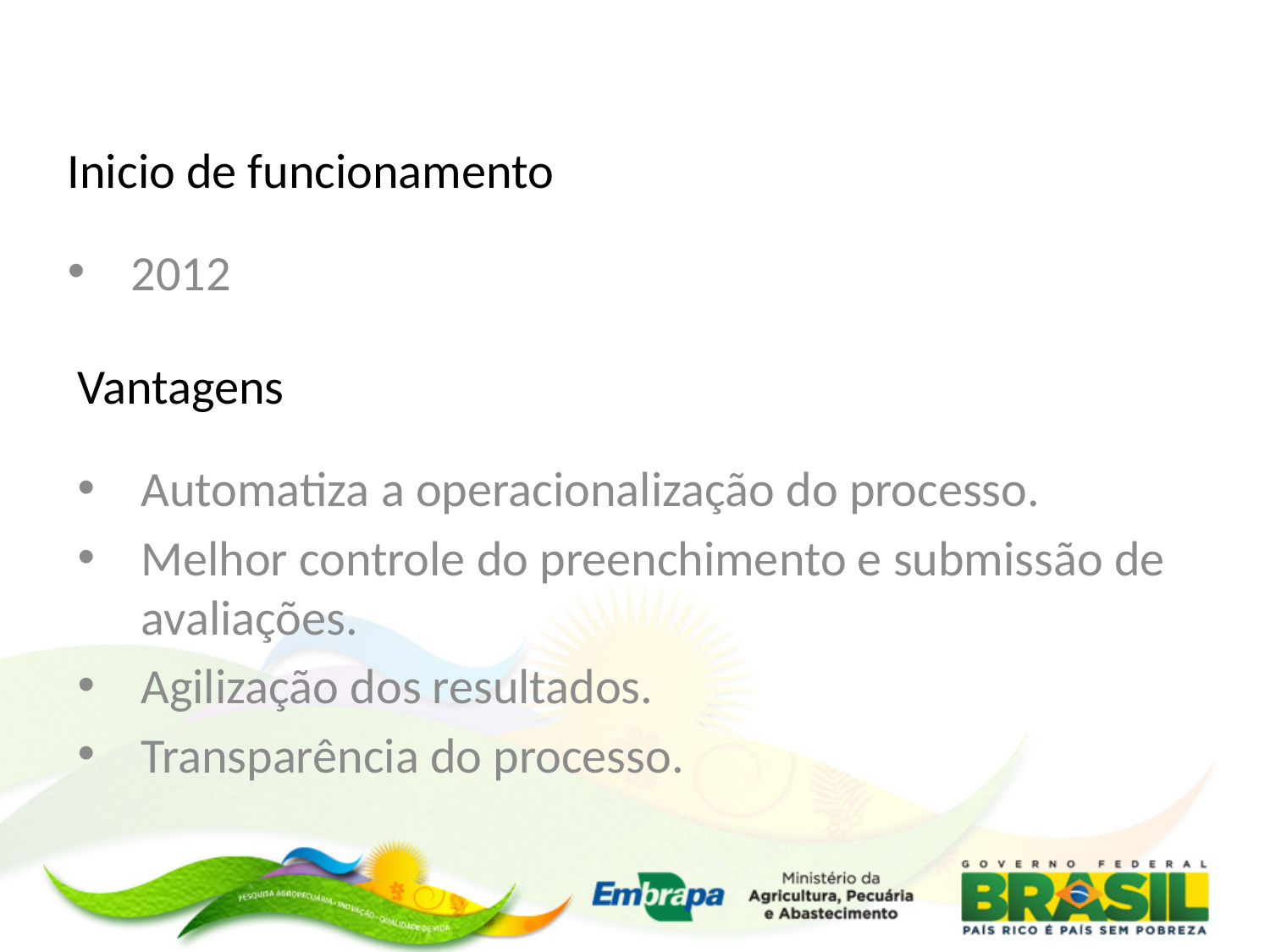

# Inicio de funcionamento
2012

Vantagens
Automatiza a operacionalização do processo.
Melhor controle do preenchimento e submissão de avaliações.
Agilização dos resultados.
Transparência do processo.